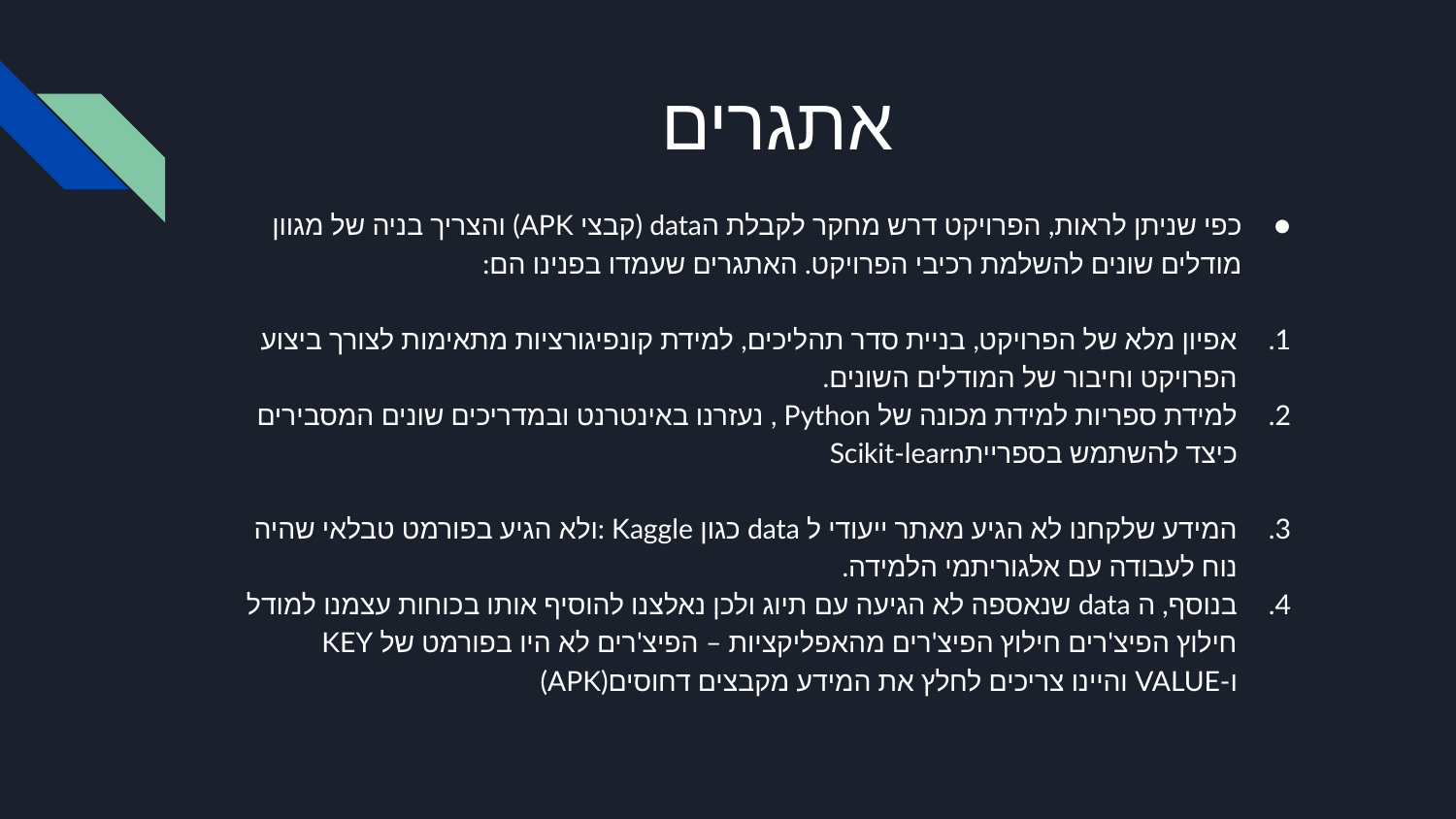

# אתגרים
כפי שניתן לראות, הפרויקט דרש מחקר לקבלת הdata (קבצי APK) והצריך בניה של מגוון מודלים שונים להשלמת רכיבי הפרויקט. האתגרים שעמדו בפנינו הם:

אפיון מלא של הפרויקט, בניית סדר תהליכים, למידת קונפיגורציות מתאימות לצורך ביצוע הפרויקט וחיבור של המודלים השונים.
למידת ספריות למידת מכונה של Python , נעזרנו באינטרנט ובמדריכים שונים המסבירים כיצד להשתמש בספרייתScikit-learn

המידע שלקחנו לא הגיע מאתר ייעודי ל data כגון Kaggle :ולא הגיע בפורמט טבלאי שהיה נוח לעבודה עם אלגוריתמי הלמידה.
בנוסף, ה data שנאספה לא הגיעה עם תיוג ולכן נאלצנו להוסיף אותו בכוחות עצמנו למודל חילוץ הפיצ'רים חילוץ הפיצ'רים מהאפליקציות – הפיצ'רים לא היו בפורמט של KEY ו-VALUE והיינו צריכים לחלץ את המידע מקבצים דחוסים(APK)